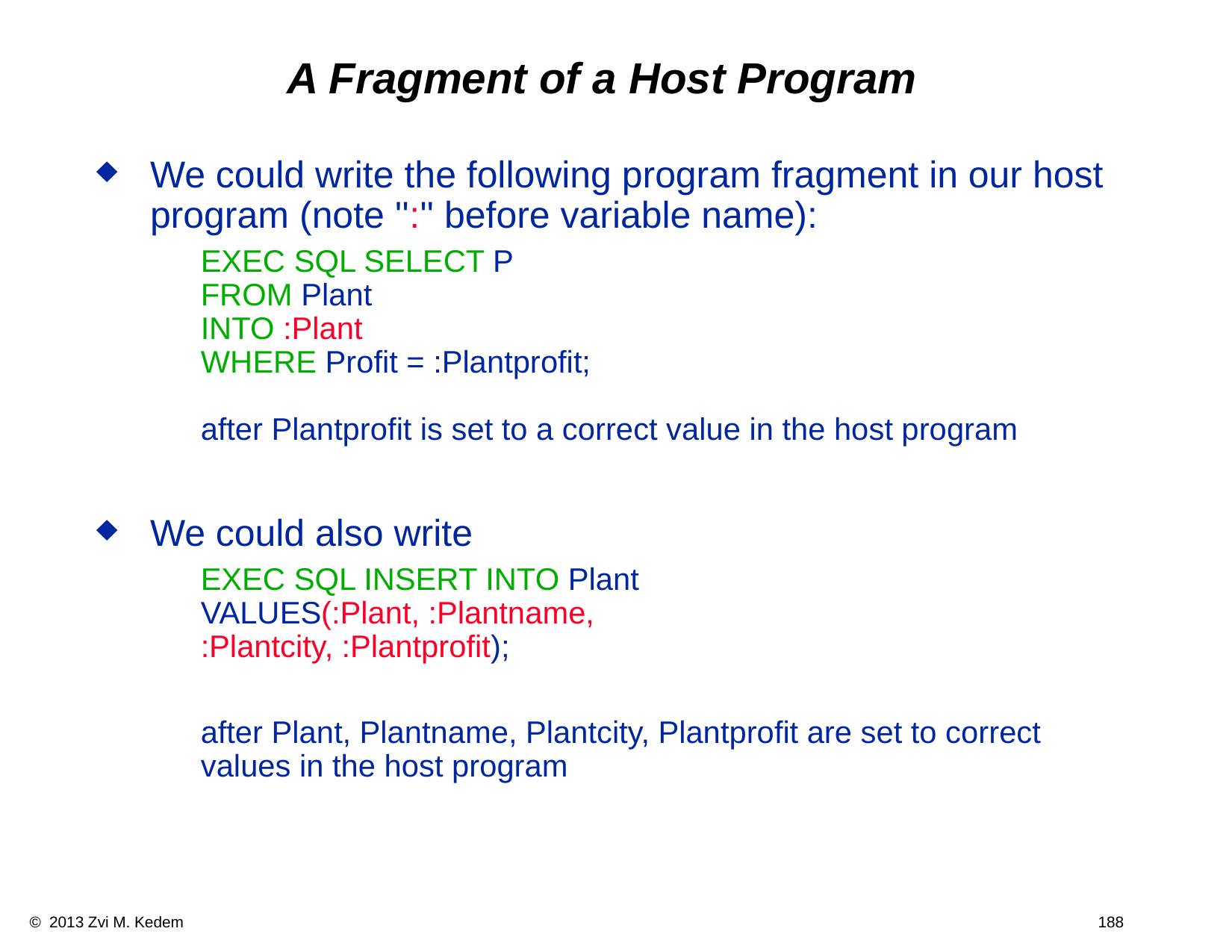

# A Fragment of a Host Program
We could write the following program fragment in our host program (note '':'' before variable name):
	EXEC SQL SELECT P
FROM Plant
INTO :Plant
WHERE Profit = :Plantprofit;
after Plantprofit is set to a correct value in the host program

We could also write
	EXEC SQL INSERT INTO Plant
VALUES(:Plant, :Plantname,
:Plantcity, :Plantprofit);

	after Plant, Plantname, Plantcity, Plantprofit are set to correct values in the host program